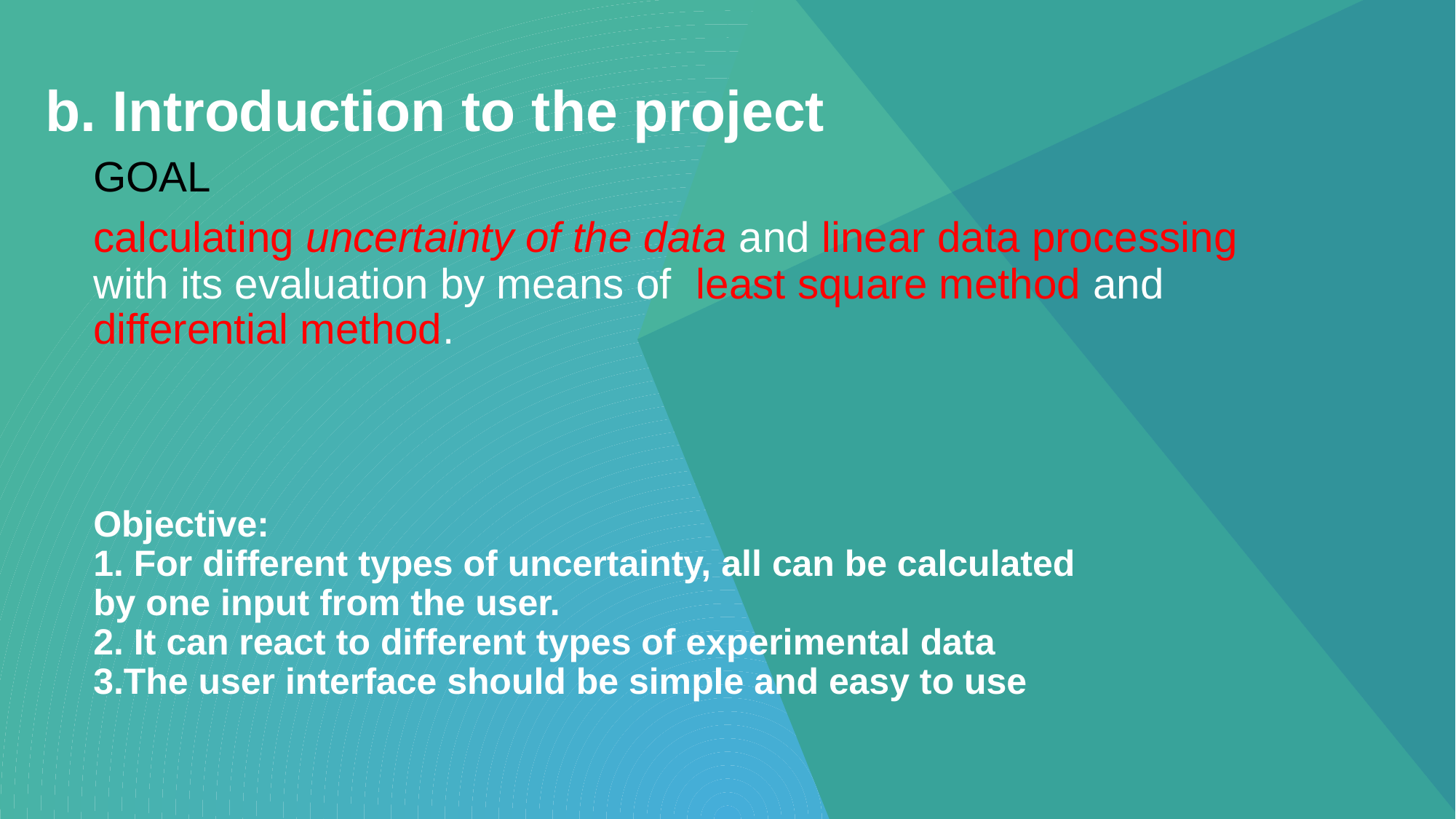

b. Introduction to the project
GOAL
calculating uncertainty of the data and linear data processing with its evaluation by means of  least square method and differential method.
# Objective: 1. For different types of uncertainty, all can be calculated by one input from the user. 2. It can react to different types of experimental data 3.The user interface should be simple and easy to use